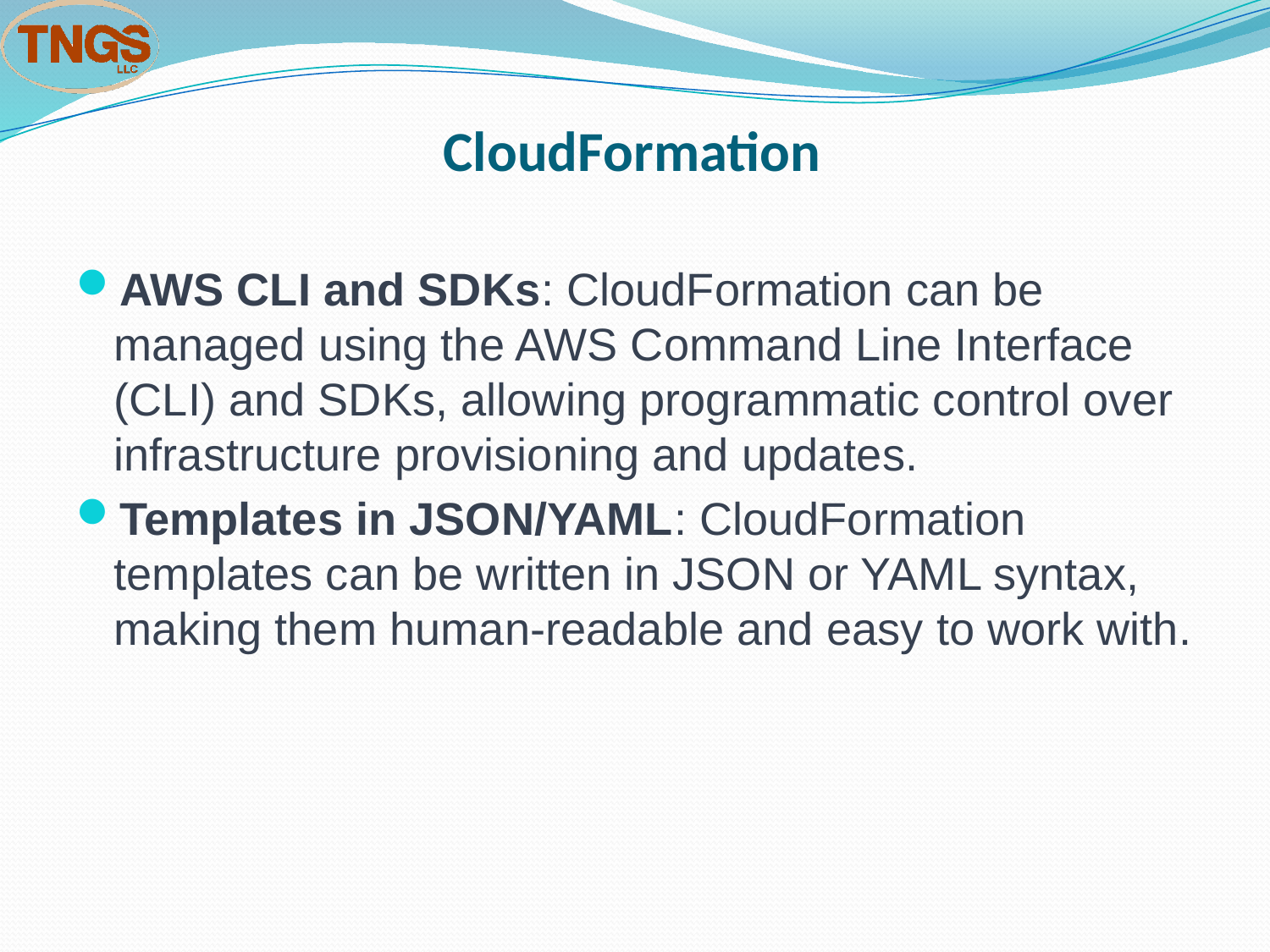

# CloudFormation
AWS CLI and SDKs: CloudFormation can be managed using the AWS Command Line Interface (CLI) and SDKs, allowing programmatic control over infrastructure provisioning and updates.
Templates in JSON/YAML: CloudFormation templates can be written in JSON or YAML syntax, making them human-readable and easy to work with.